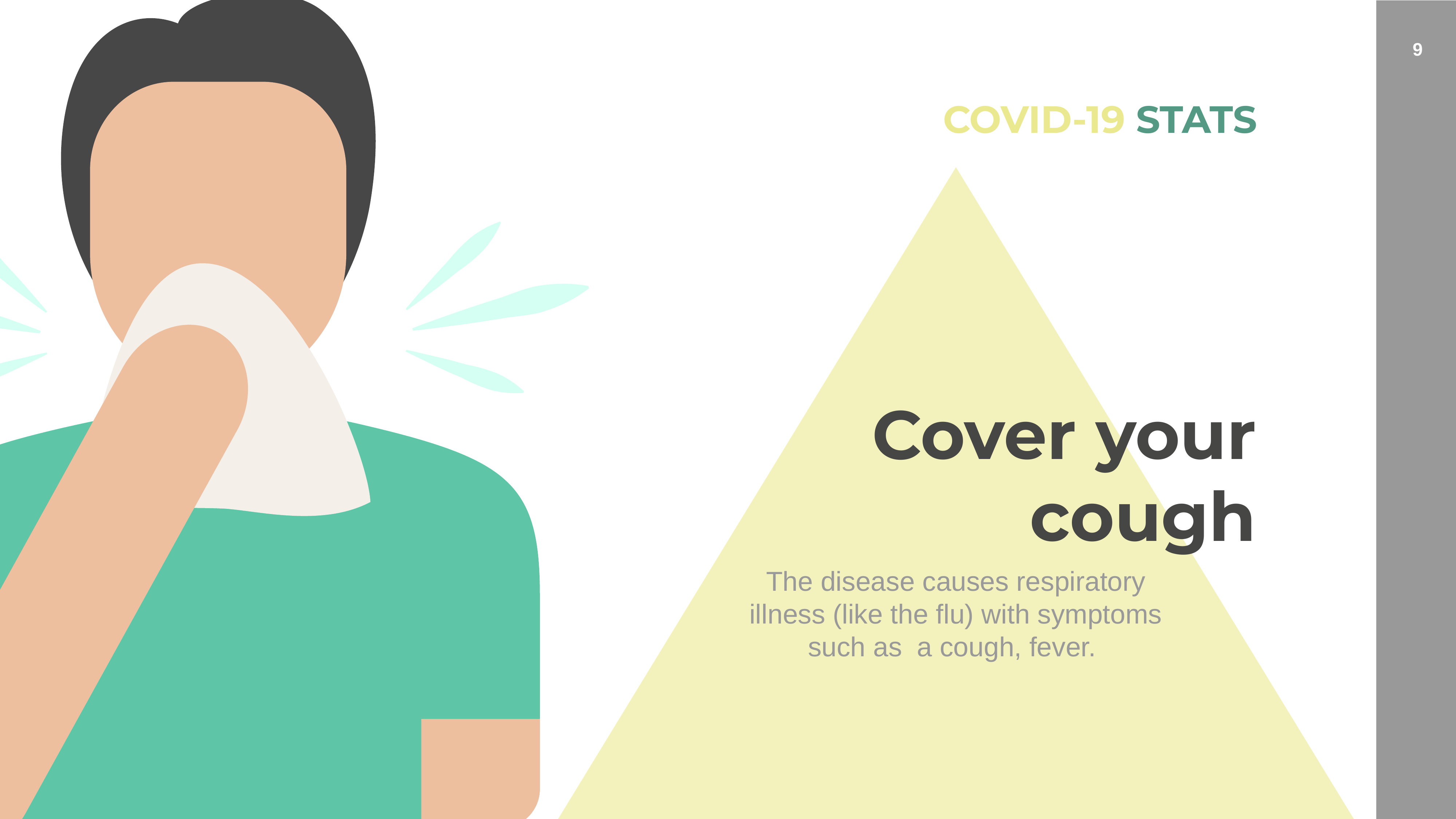

COVID-19 STATS

Cover your cough
The disease causes respiratory illness (like the flu) with symptoms such as  a cough, fever.